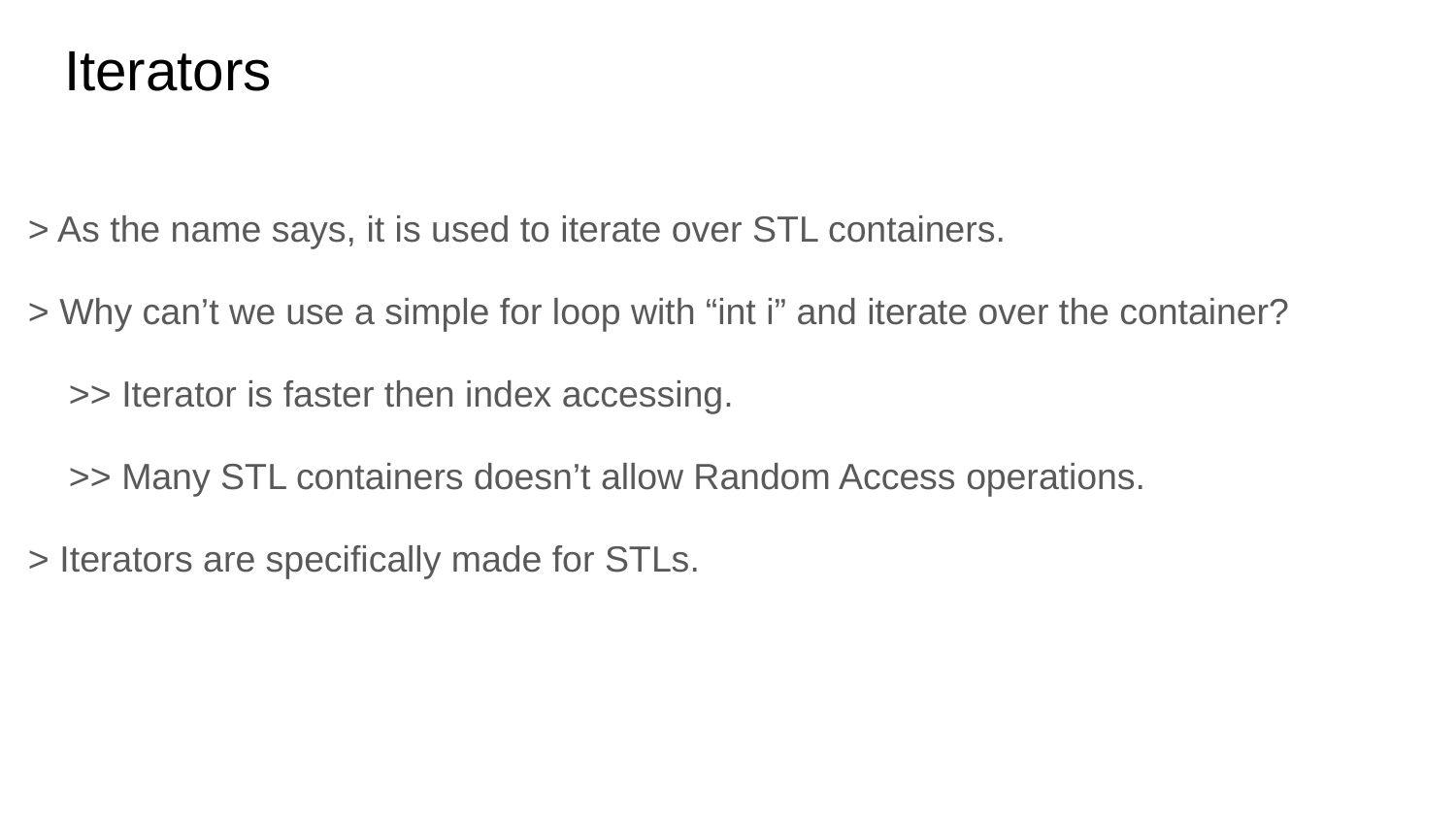

# Iterators

> As the name says, it is used to iterate over STL containers.
> Why can’t we use a simple for loop with “int i” and iterate over the container?
    >> Iterator is faster then index accessing.
    >> Many STL containers doesn’t allow Random Access operations.
> Iterators are specifically made for STLs.